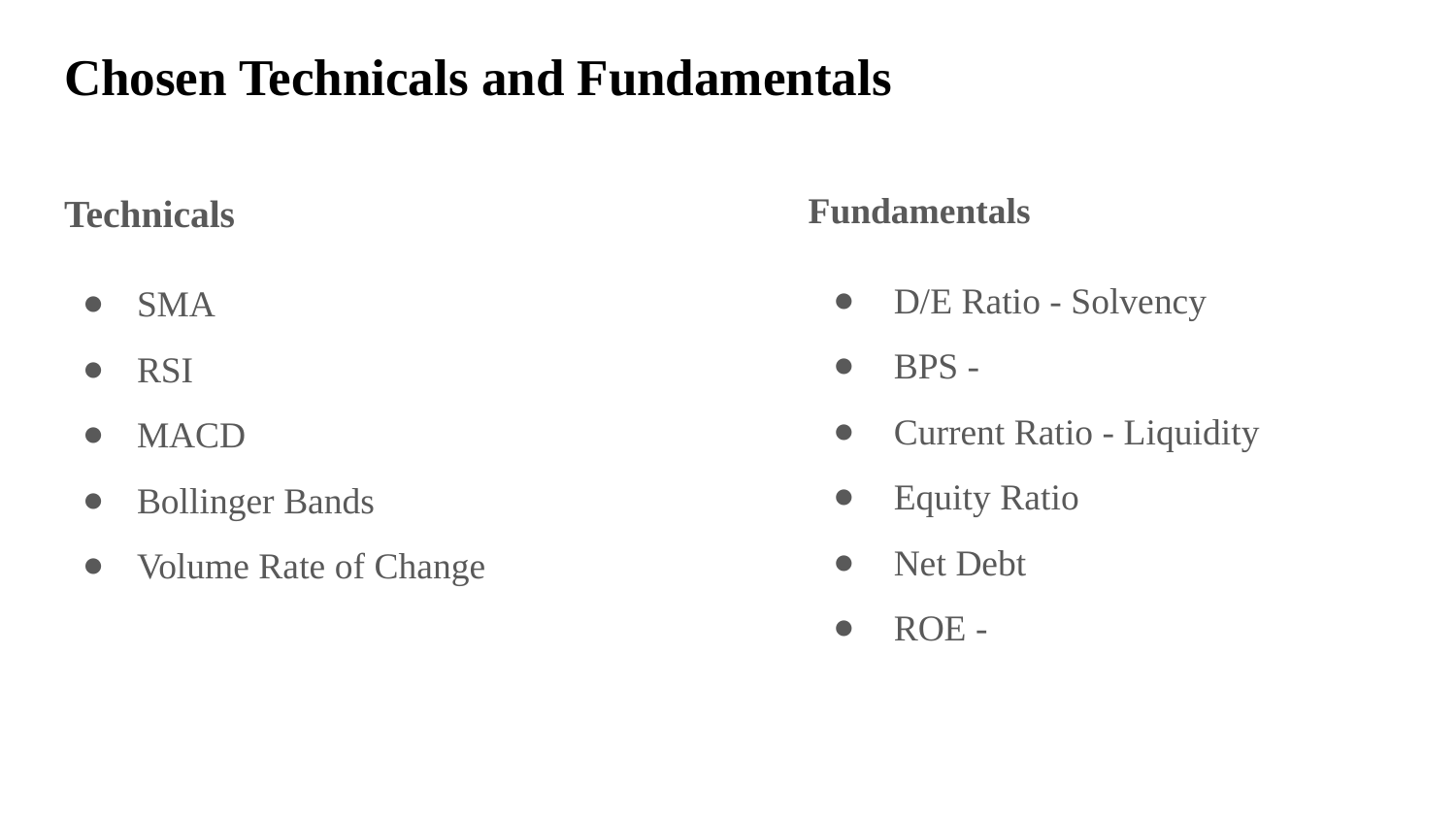

# Chosen Technicals and Fundamentals
Technicals
SMA
RSI
MACD
Bollinger Bands
Volume Rate of Change

Fundamentals
D/E Ratio - Solvency
BPS -
Current Ratio - Liquidity
Equity Ratio
Net Debt
ROE -